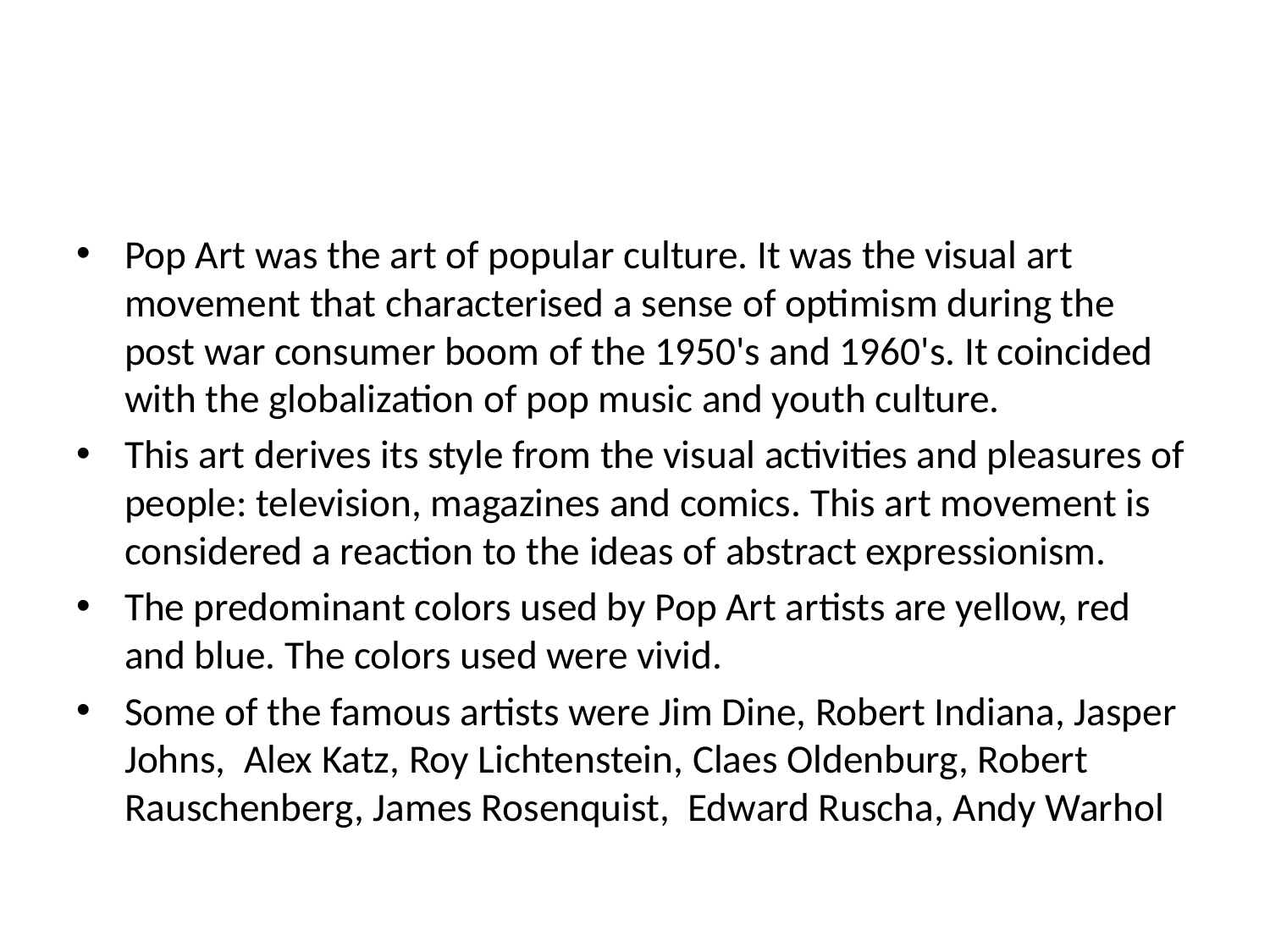

#
Pop Art was the art of popular culture. It was the visual art movement that characterised a sense of optimism during the post war consumer boom of the 1950's and 1960's. It coincided with the globalization of pop music and youth culture.
This art derives its style from the visual activities and pleasures of people: television, magazines and comics. This art movement is considered a reaction to the ideas of abstract expressionism.
The predominant colors used by Pop Art artists are yellow, red and blue. The colors used were vivid.
Some of the famous artists were Jim Dine, Robert Indiana, Jasper Johns,  Alex Katz, Roy Lichtenstein, Claes Oldenburg, Robert Rauschenberg, James Rosenquist,  Edward Ruscha, Andy Warhol